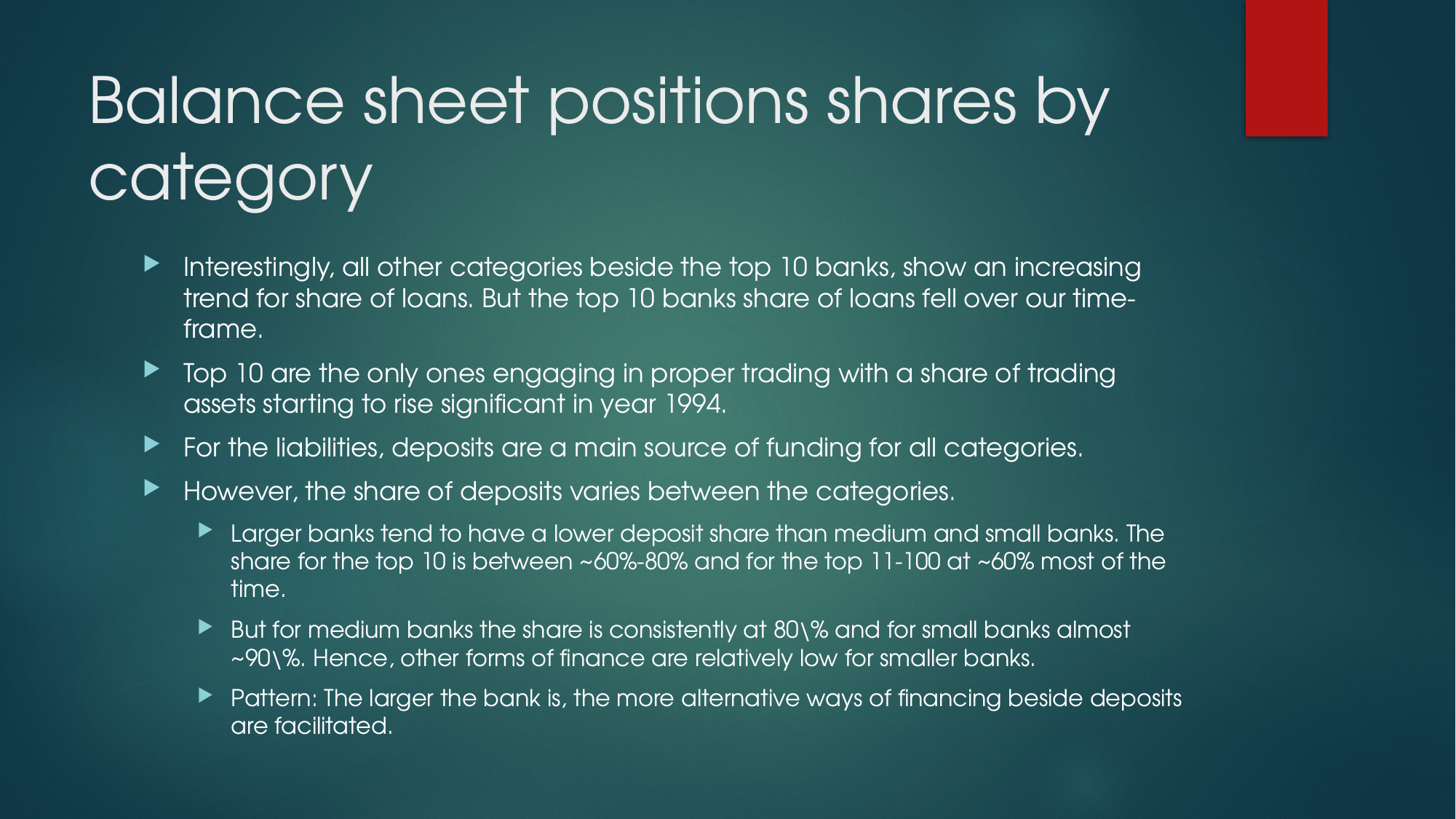

# Balance sheet positions shares by category
Interestingly, all other categories beside the top 10 banks, show an increasing trend for share of loans. But the top 10 banks share of loans fell over our time-frame.
Top 10 are the only ones engaging in proper trading with a share of trading assets starting to rise significant in year 1994.
For the liabilities, deposits are a main source of funding for all categories.
However, the share of deposits varies between the categories.
Larger banks tend to have a lower deposit share than medium and small banks. The share for the top 10 is between ~60%-80% and for the top 11-100 at ~60% most of the time.
But for medium banks the share is consistently at 80\% and for small banks almost ~90\%. Hence, other forms of finance are relatively low for smaller banks.
Pattern: The larger the bank is, the more alternative ways of financing beside deposits are facilitated.